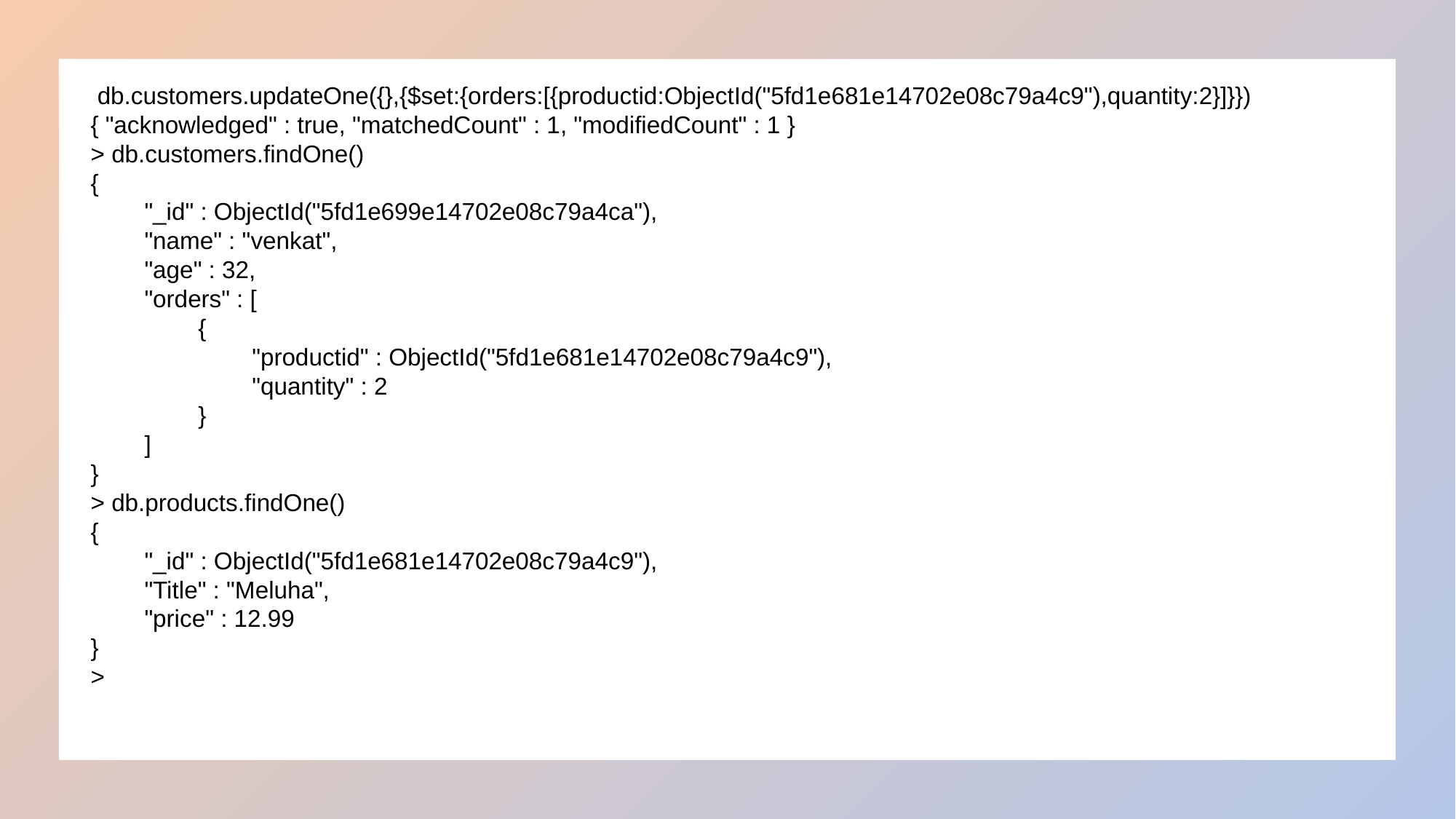

db.customers.updateOne({},{$set:{orders:[{productid:ObjectId("5fd1e681e14702e08c79a4c9"),quantity:2}]}})
{ "acknowledged" : true, "matchedCount" : 1, "modifiedCount" : 1 }
> db.customers.findOne()
{
        "_id" : ObjectId("5fd1e699e14702e08c79a4ca"),
        "name" : "venkat",
        "age" : 32,
        "orders" : [
                {
                        "productid" : ObjectId("5fd1e681e14702e08c79a4c9"),
                        "quantity" : 2
                }
        ]
}
> db.products.findOne()
{
        "_id" : ObjectId("5fd1e681e14702e08c79a4c9"),
        "Title" : "Meluha",
        "price" : 12.99
}
>